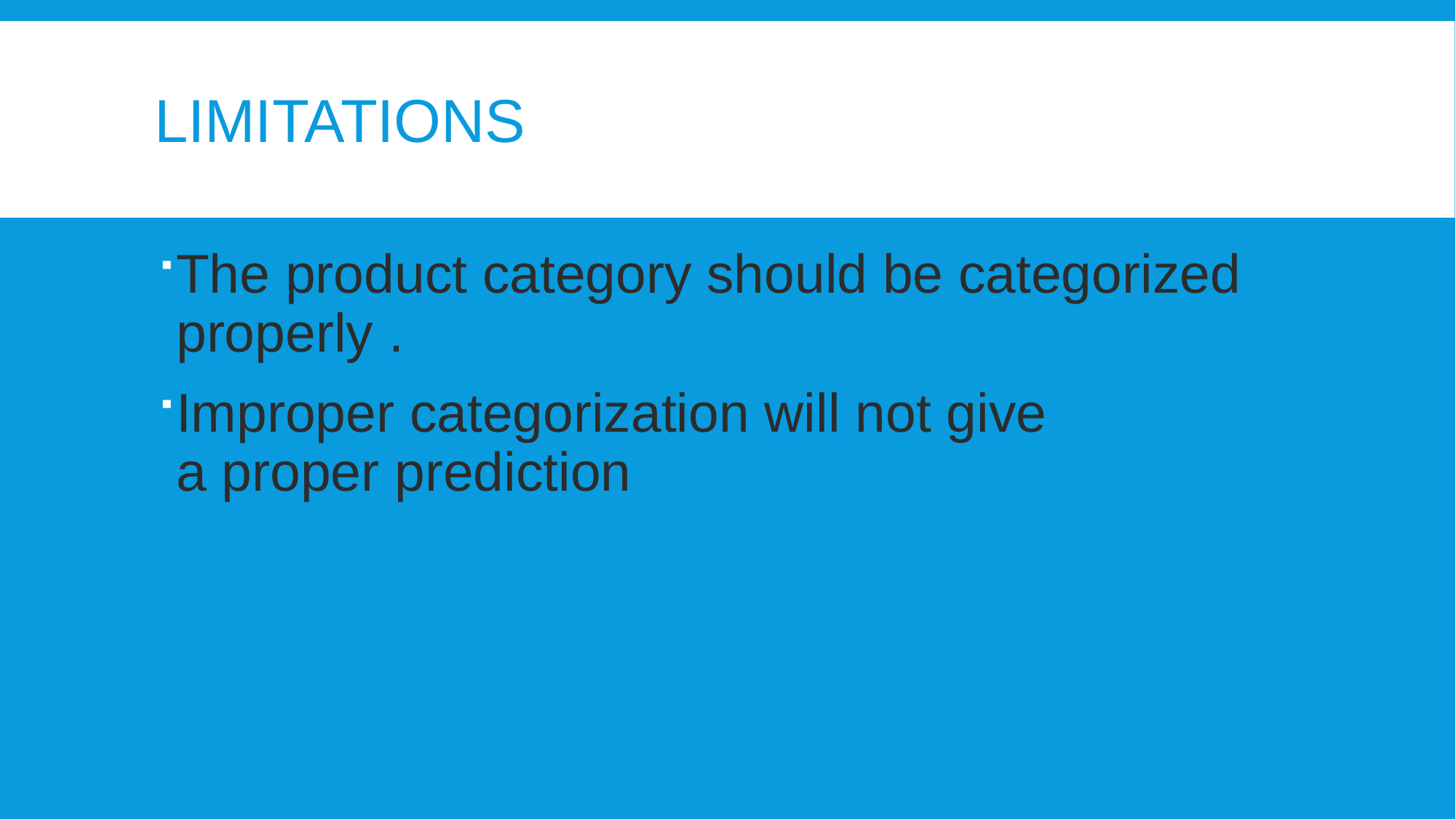

# limitations
The product category should be categorized properly .
Improper categorization will not give a proper prediction